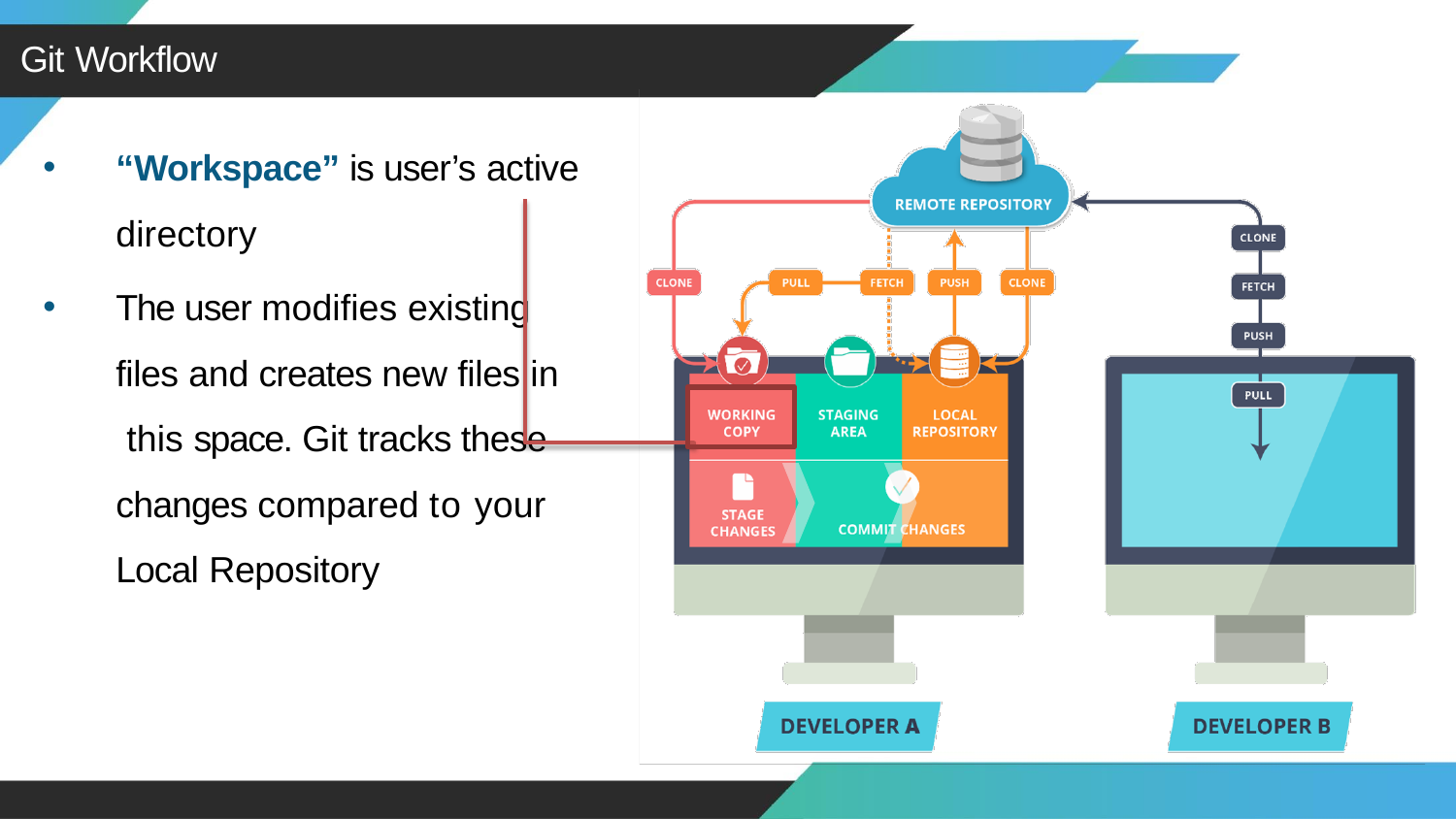

Git Workflow

“Workspace” is user’s active
directory
The user modifies existing  files and creates new files in  this space. Git tracks these  changes compared to your  Local Repository